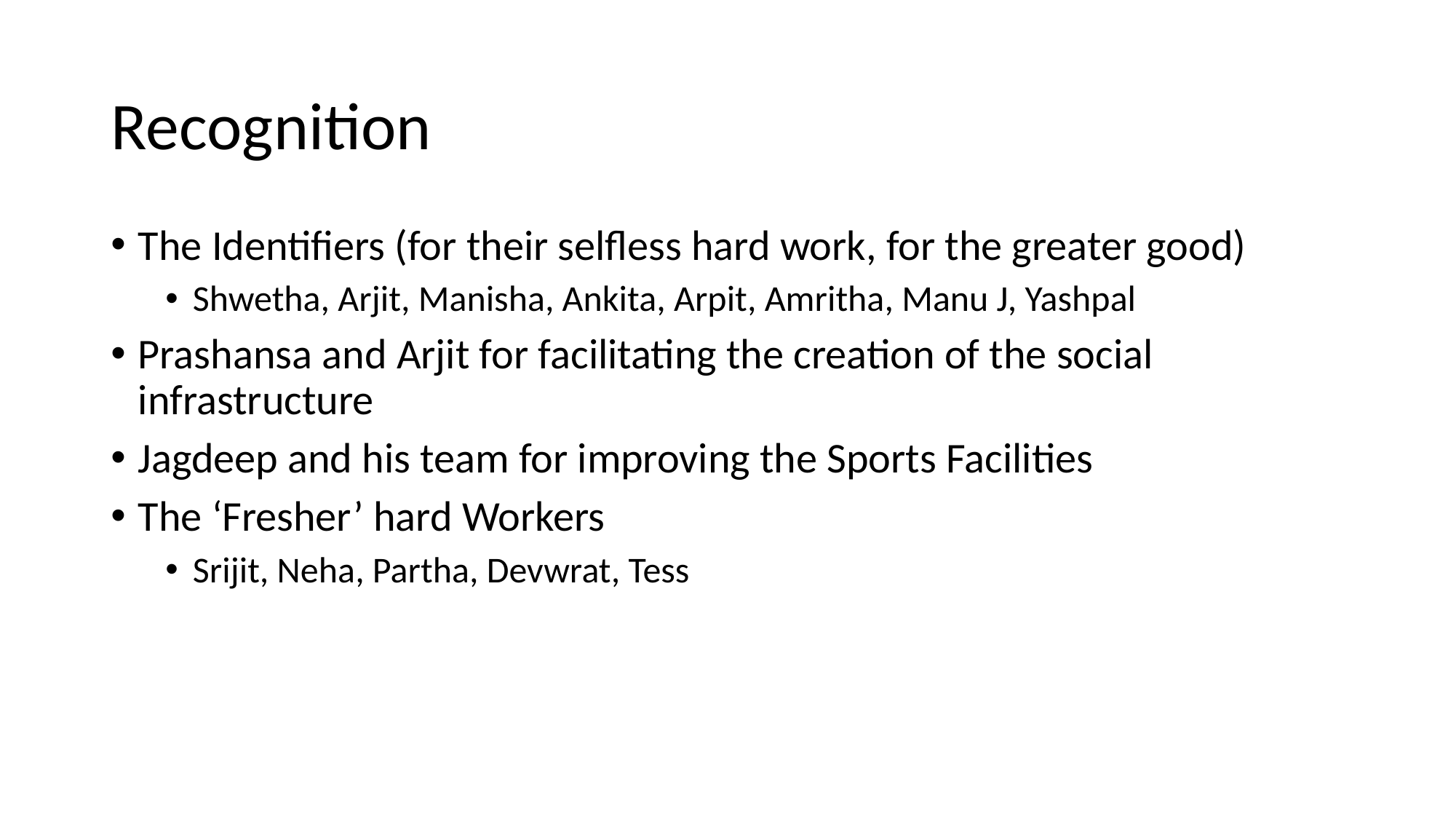

# Recognition
The Identifiers (for their selfless hard work, for the greater good)
Shwetha, Arjit, Manisha, Ankita, Arpit, Amritha, Manu J, Yashpal
Prashansa and Arjit for facilitating the creation of the social infrastructure
Jagdeep and his team for improving the Sports Facilities
The ‘Fresher’ hard Workers
Srijit, Neha, Partha, Devwrat, Tess